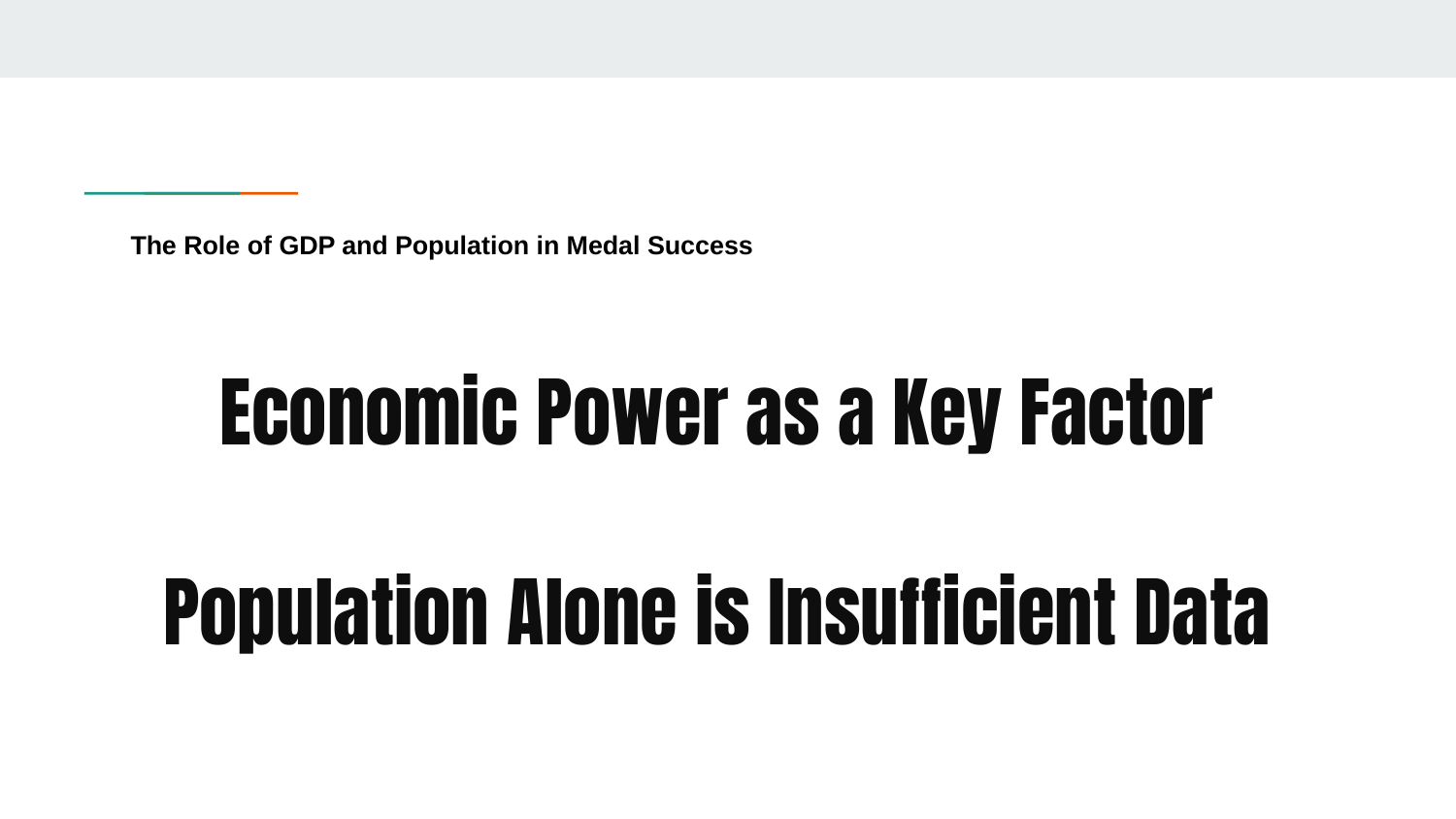

# The Role of GDP and Population in Medal Success

Economic Power as a Key Factor
Population Alone is Insufficient Data